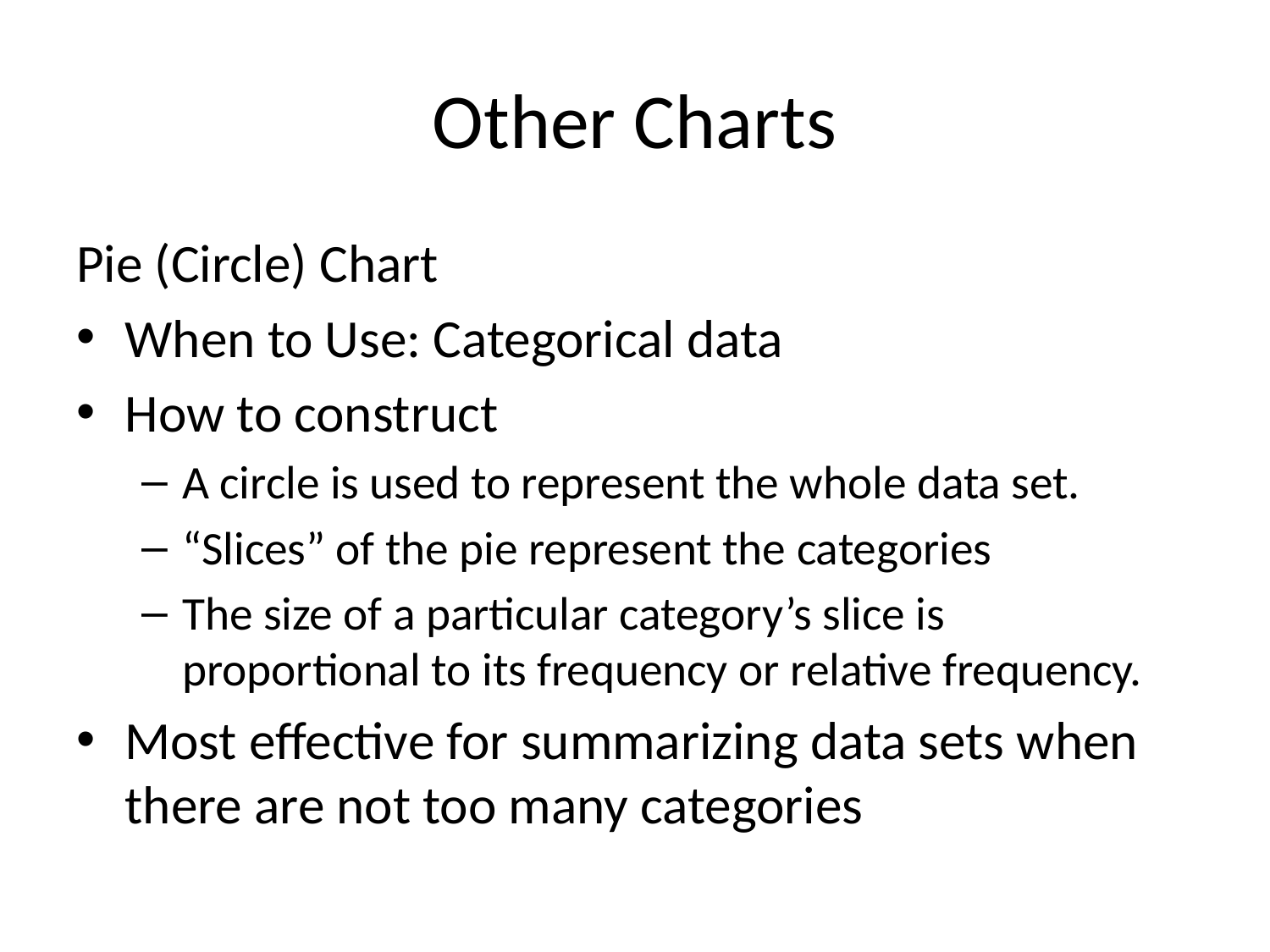

# Other Charts
Pie (Circle) Chart
When to Use: Categorical data
How to construct
A circle is used to represent the whole data set.
“Slices” of the pie represent the categories
The size of a particular category’s slice is proportional to its frequency or relative frequency.
Most effective for summarizing data sets when there are not too many categories